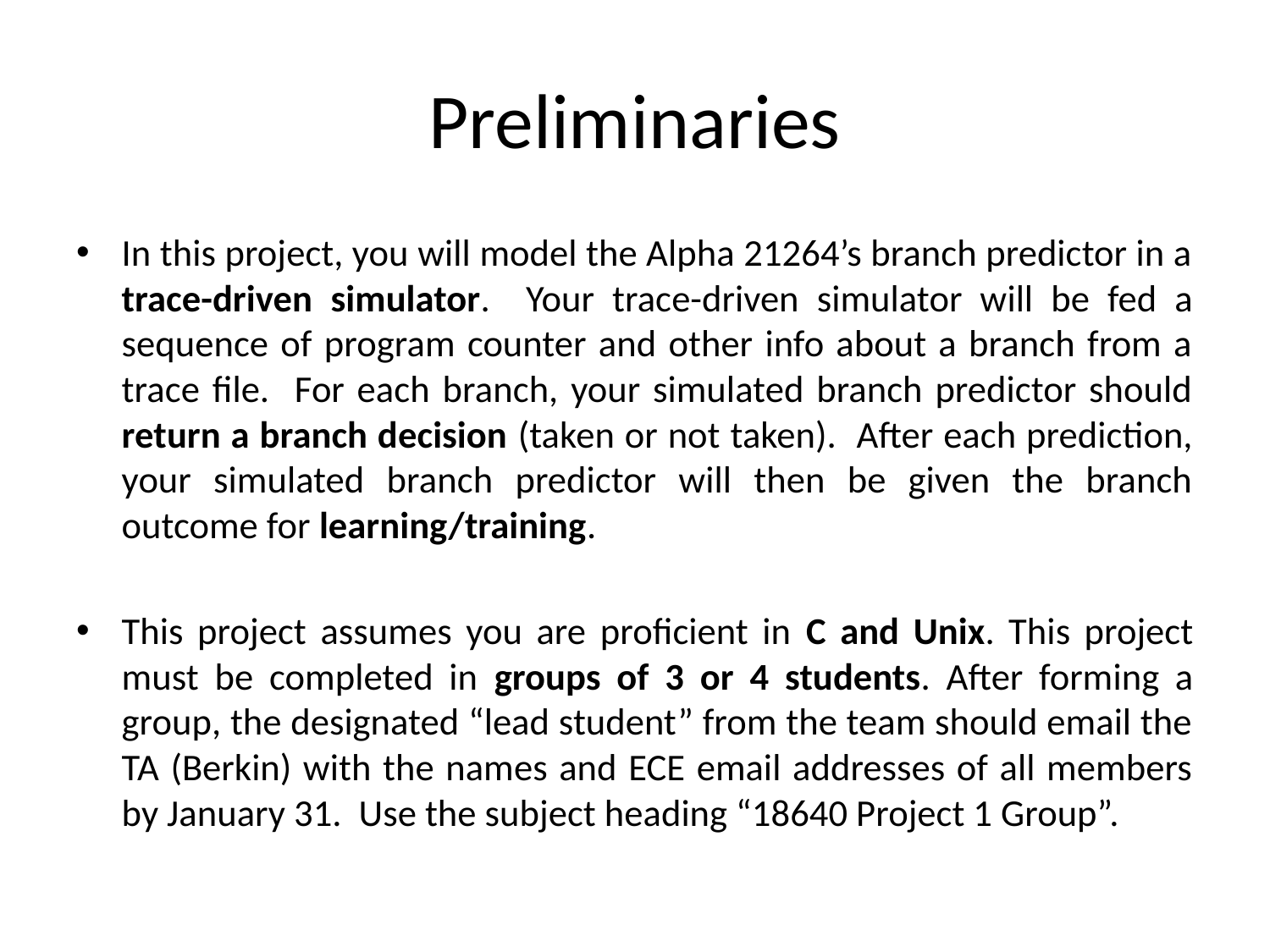

# Preliminaries
In this project, you will model the Alpha 21264’s branch predictor in a trace-driven simulator.  Your trace-driven simulator will be fed a sequence of program counter and other info about a branch from a trace file.  For each branch, your simulated branch predictor should return a branch decision (taken or not taken).  After each prediction, your simulated branch predictor will then be given the branch outcome for learning/training.

This project assumes you are proficient in C and Unix. This project must be completed in groups of 3 or 4 students. After forming a group, the designated “lead student” from the team should email the TA (Berkin) with the names and ECE email addresses of all members by January 31.  Use the subject heading “18640 Project 1 Group”.